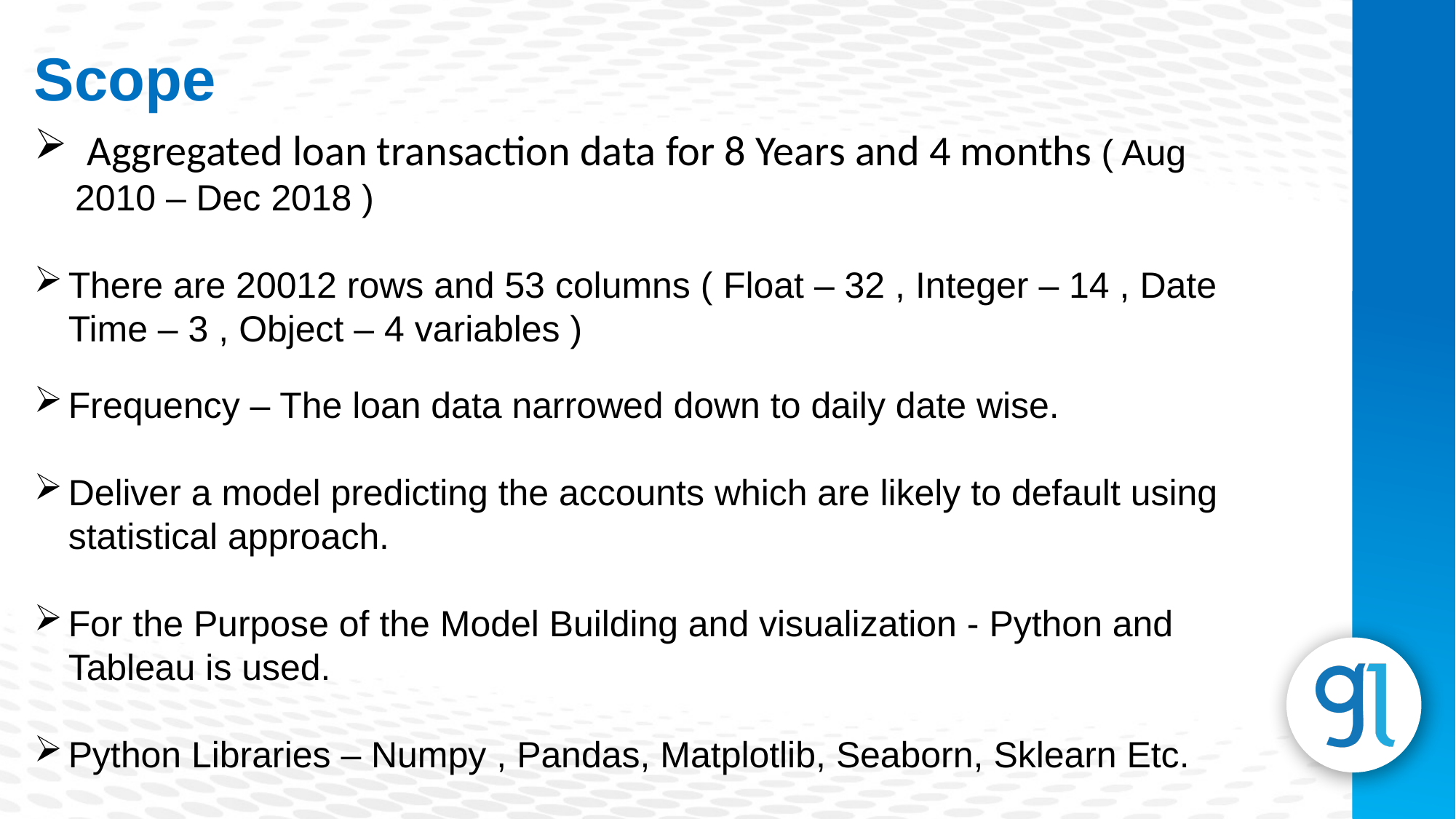

Scope
 Aggregated loan transaction data for 8 Years and 4 months ( Aug 2010 – Dec 2018 )

There are 20012 rows and 53 columns ( Float – 32 , Integer – 14 , Date Time – 3 , Object – 4 variables )

Frequency – The loan data narrowed down to daily date wise.

Deliver a model predicting the accounts which are likely to default using statistical approach.

For the Purpose of the Model Building and visualization - Python and Tableau is used.

Python Libraries – Numpy , Pandas, Matplotlib, Seaborn, Sklearn Etc.